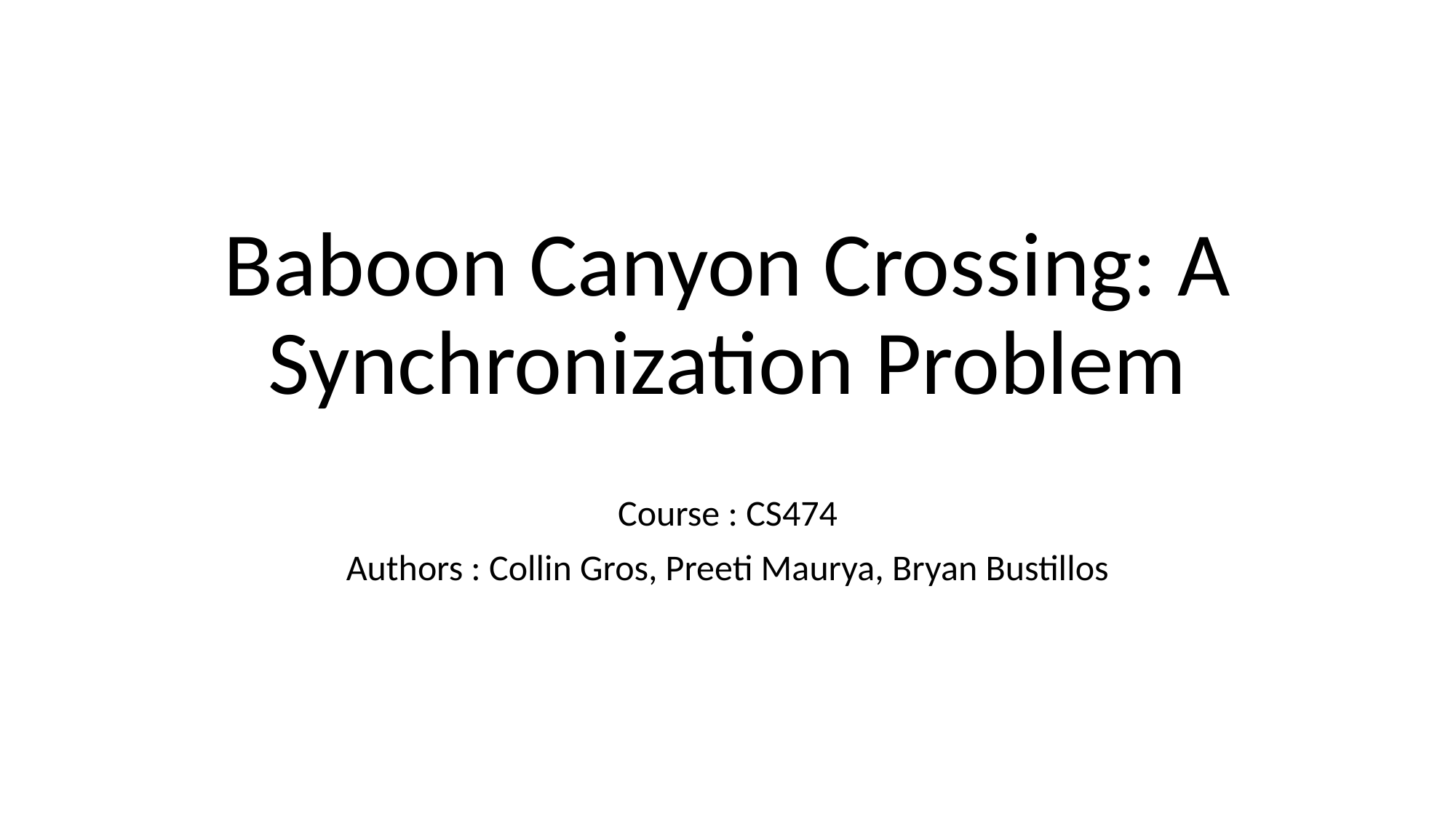

# Baboon Canyon Crossing: A Synchronization Problem

Course : CS474
Authors : Collin Gros, Preeti Maurya, Bryan Bustillos